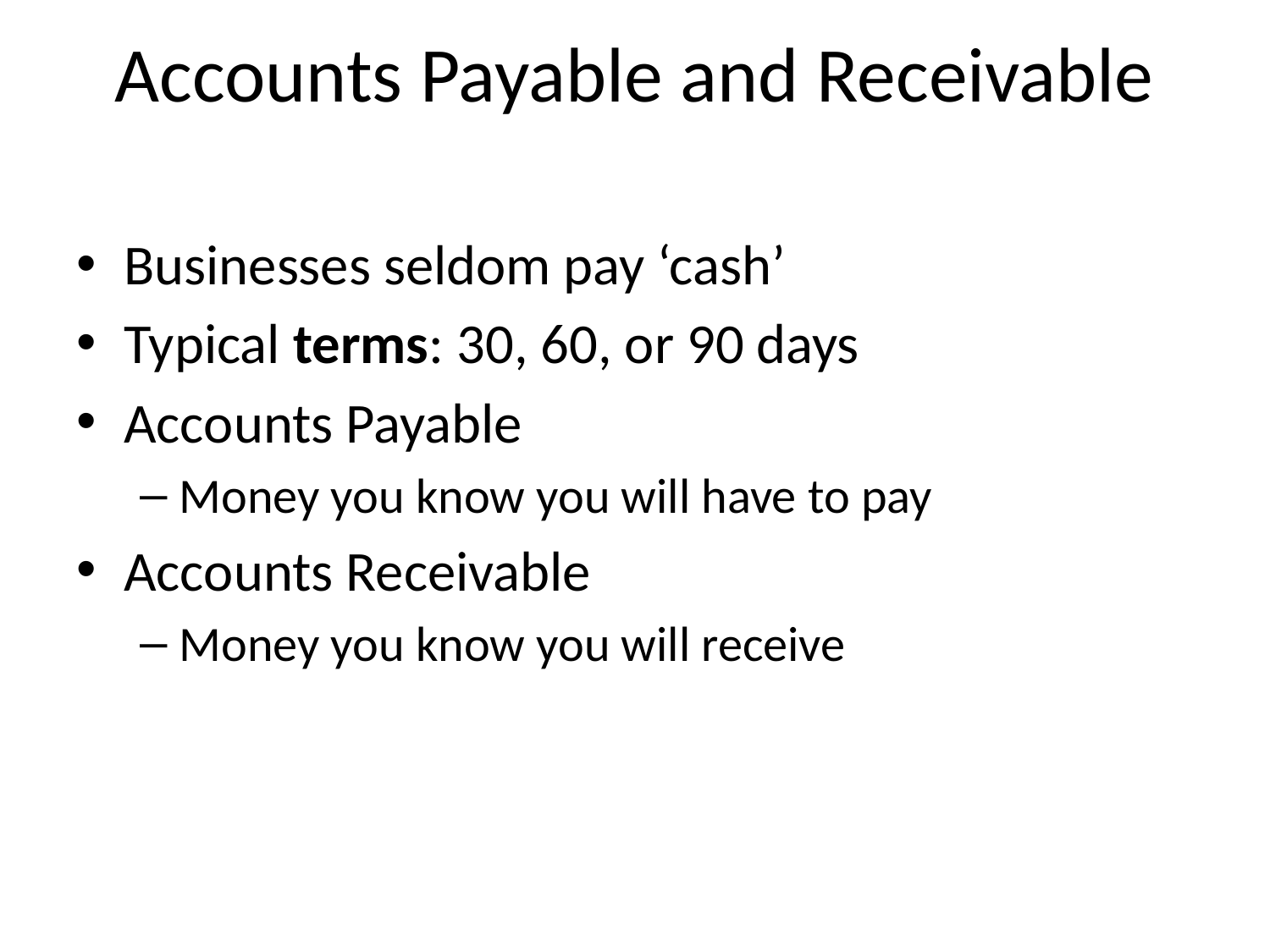

# Accounts Payable and Receivable
Businesses seldom pay ‘cash’
Typical terms: 30, 60, or 90 days
Accounts Payable
Money you know you will have to pay
Accounts Receivable
Money you know you will receive